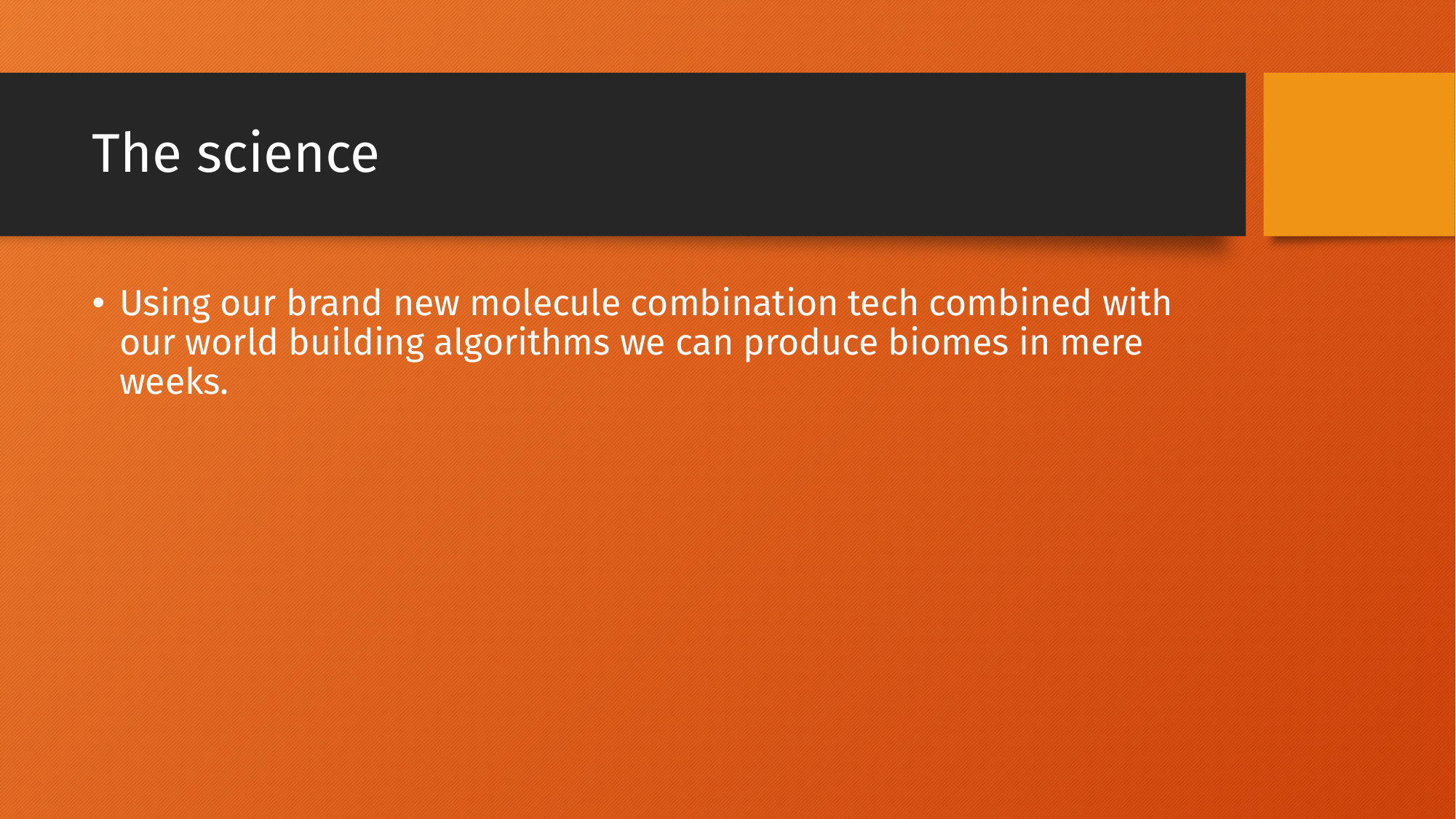

# The science
Using our brand new molecule combination tech combined with our world building algorithms we can produce biomes in mere weeks.